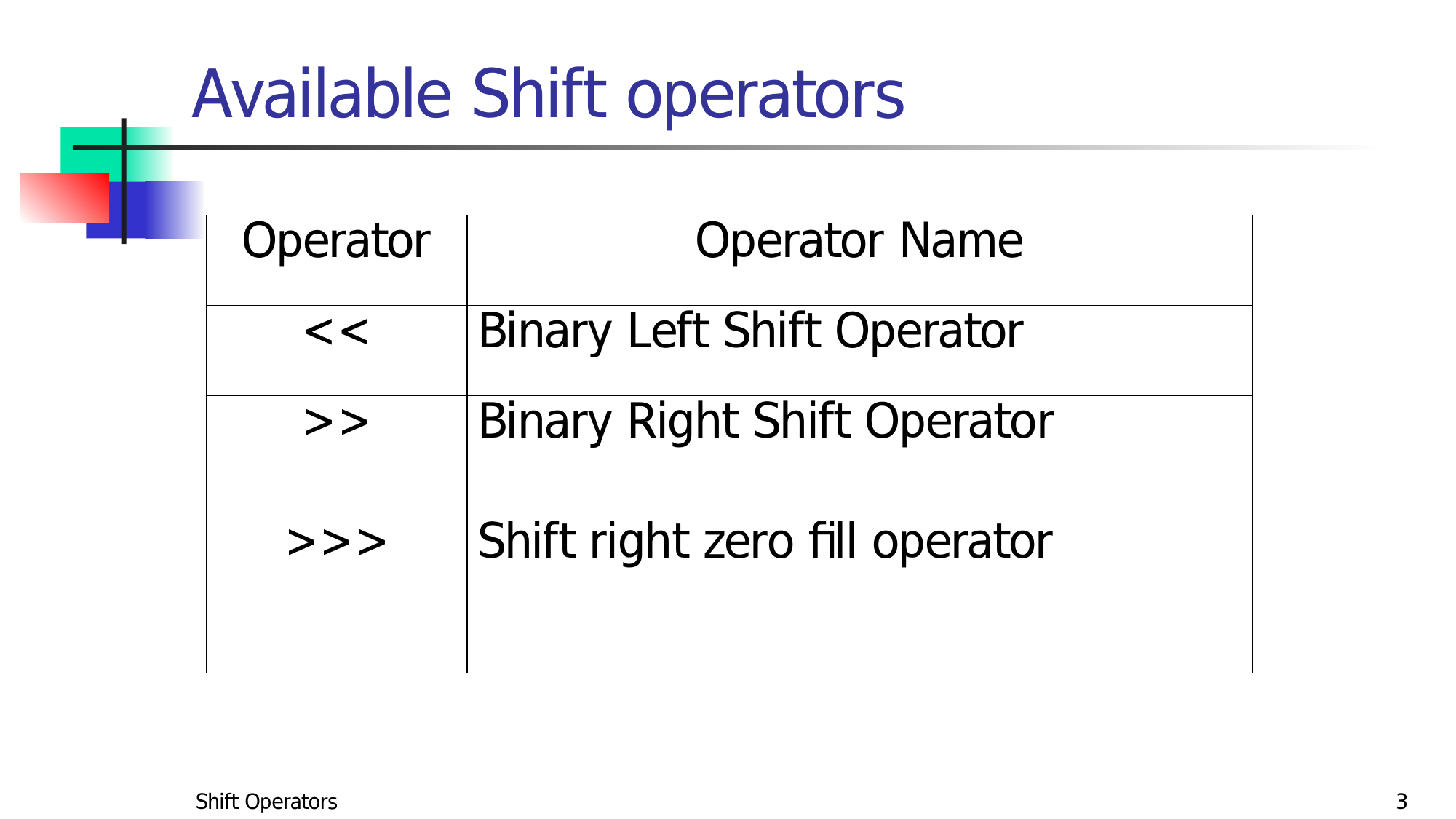

# Available Shift operators
| Operator | Operator Name |
| --- | --- |
| << | Binary Left Shift Operator |
| >> | Binary Right Shift Operator |
| >>> | Shift right zero fill operator |
Shift Operators
3